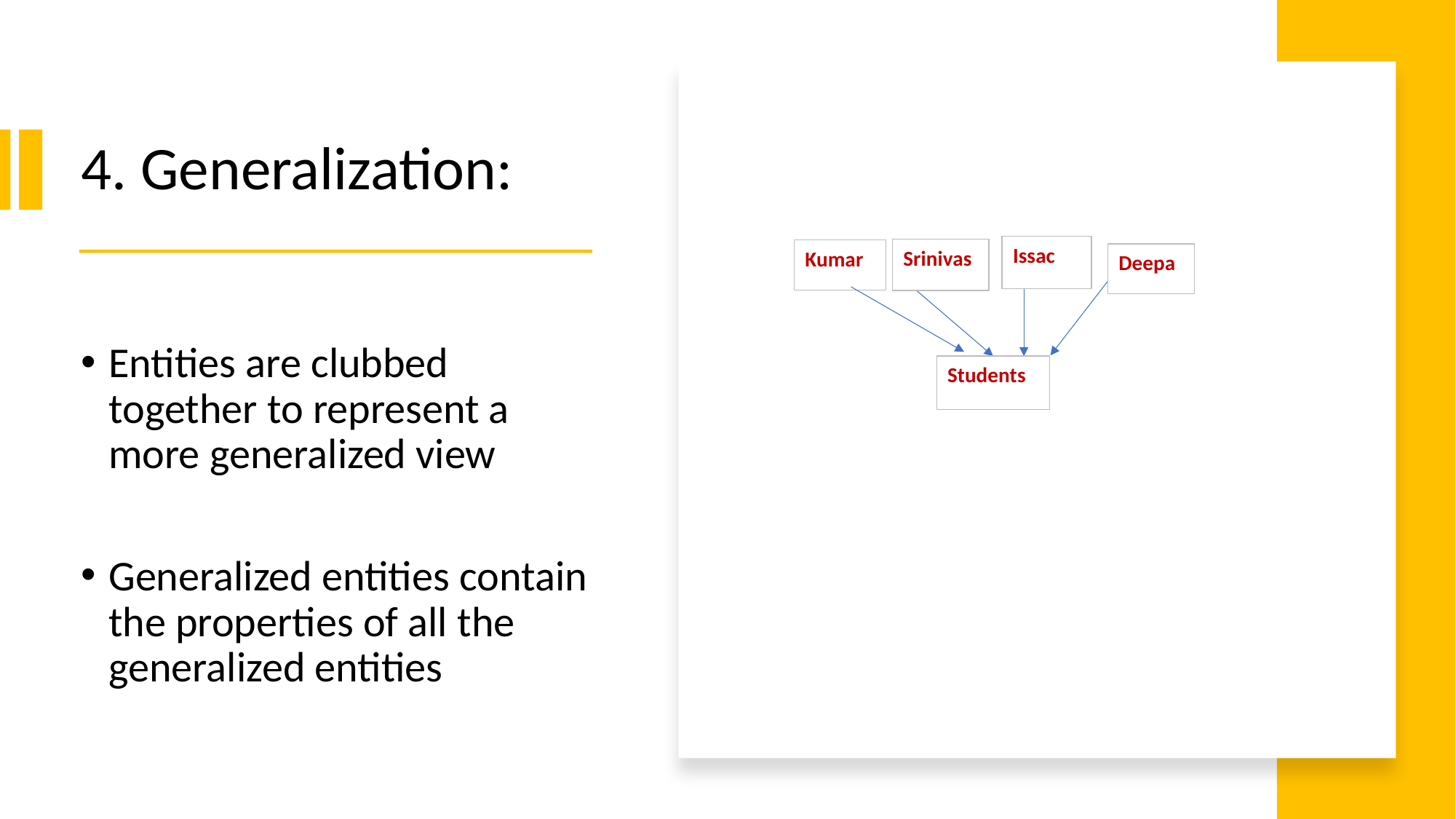

4. Generalization:

Issac
Srinivas
Kumar
Deepa

Entities are clubbed together to represent a more generalized view

Generalized entities contain the properties of all the generalized entities
Students